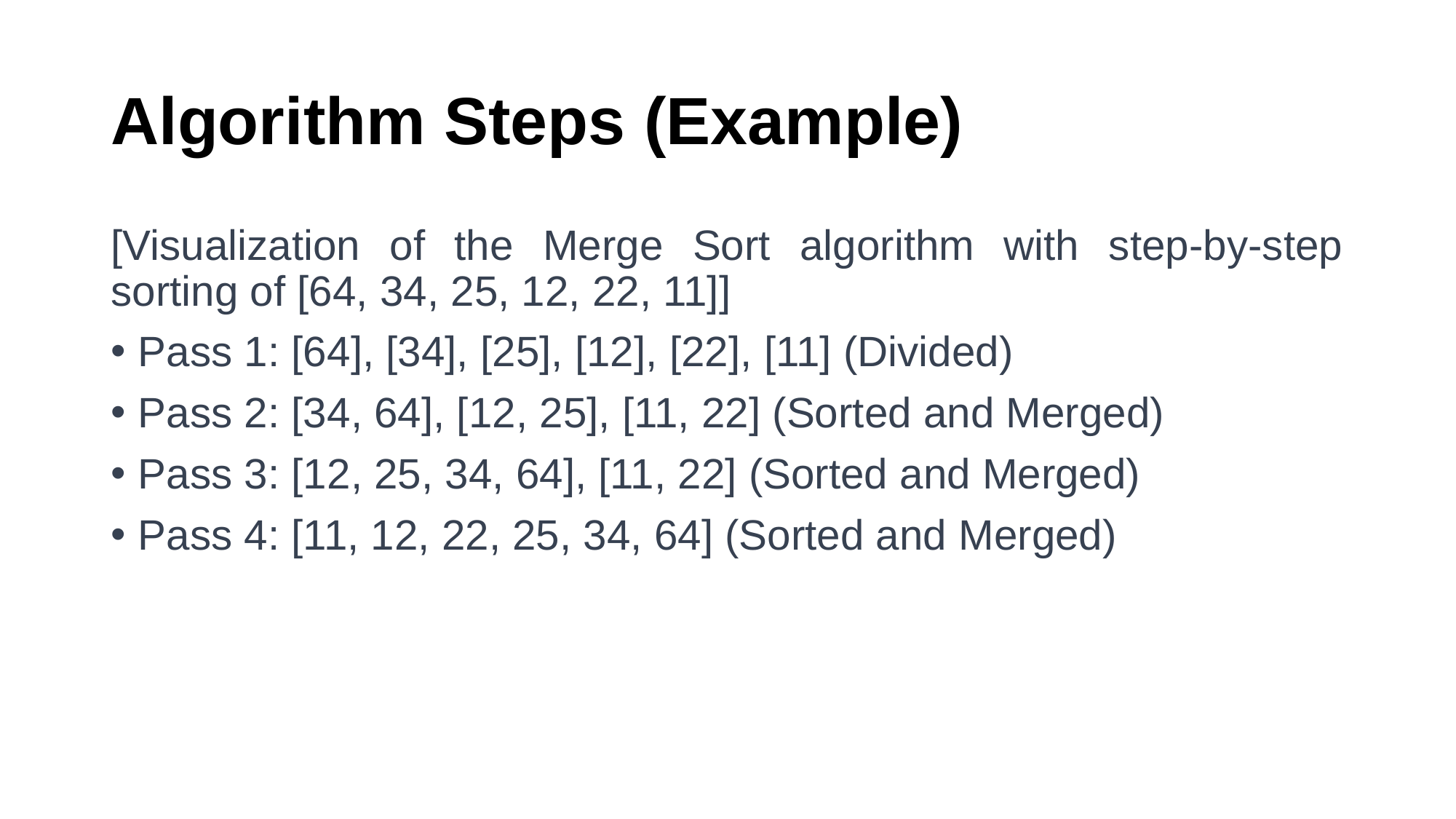

# Algorithm Steps (Example)
[Visualization of the Merge Sort algorithm with step-by-step sorting of [64, 34, 25, 12, 22, 11]]
Pass 1: [64], [34], [25], [12], [22], [11] (Divided)
Pass 2: [34, 64], [12, 25], [11, 22] (Sorted and Merged)
Pass 3: [12, 25, 34, 64], [11, 22] (Sorted and Merged)
Pass 4: [11, 12, 22, 25, 34, 64] (Sorted and Merged)